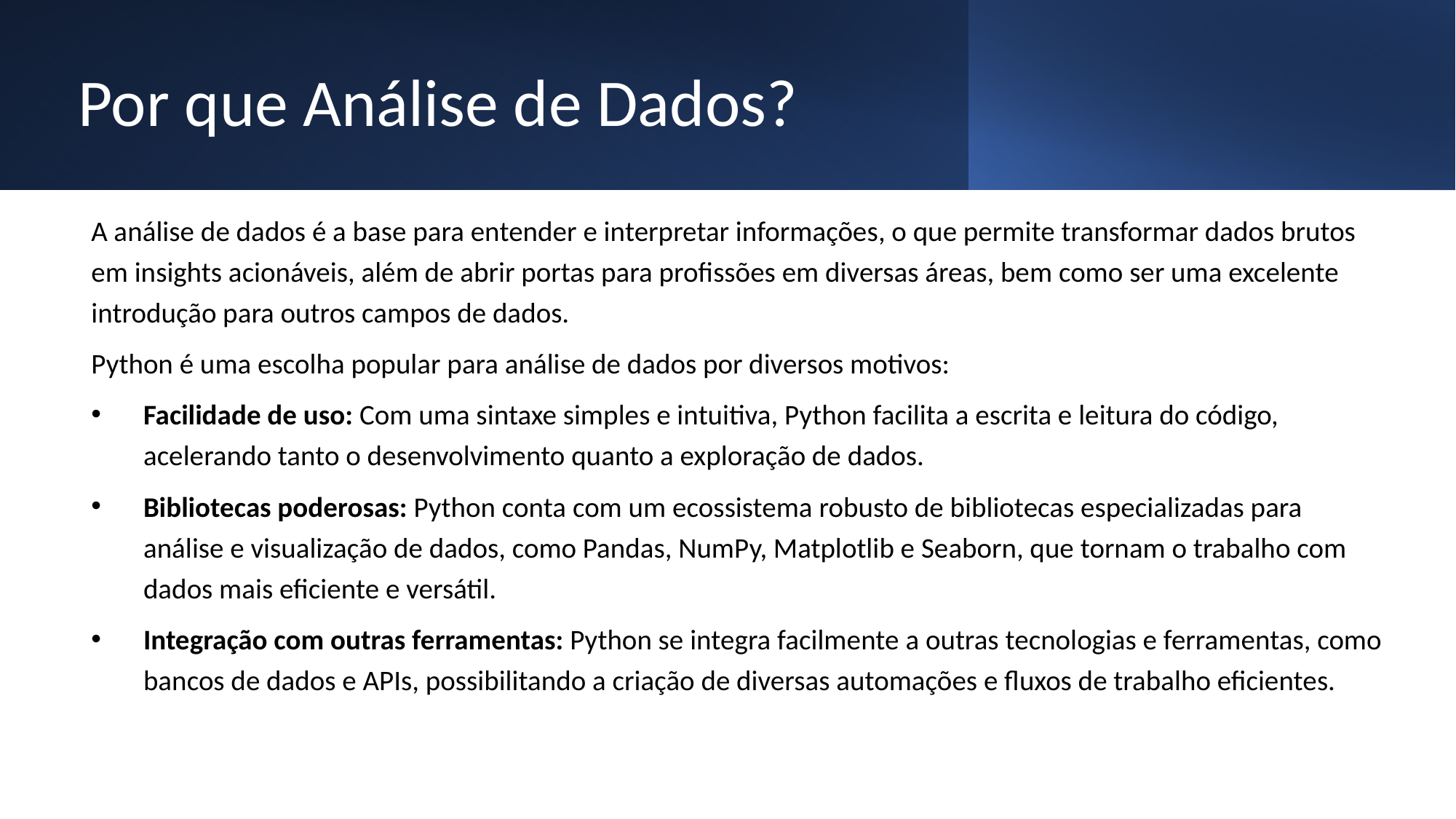

# Por que Análise de Dados?
A análise de dados é a base para entender e interpretar informações, o que permite transformar dados brutos em insights acionáveis, além de abrir portas para profissões em diversas áreas, bem como ser uma excelente introdução para outros campos de dados.
Python é uma escolha popular para análise de dados por diversos motivos:
Facilidade de uso: Com uma sintaxe simples e intuitiva, Python facilita a escrita e leitura do código, acelerando tanto o desenvolvimento quanto a exploração de dados.
Bibliotecas poderosas: Python conta com um ecossistema robusto de bibliotecas especializadas para análise e visualização de dados, como Pandas, NumPy, Matplotlib e Seaborn, que tornam o trabalho com dados mais eficiente e versátil.
Integração com outras ferramentas: Python se integra facilmente a outras tecnologias e ferramentas, como bancos de dados e APIs, possibilitando a criação de diversas automações e fluxos de trabalho eficientes.